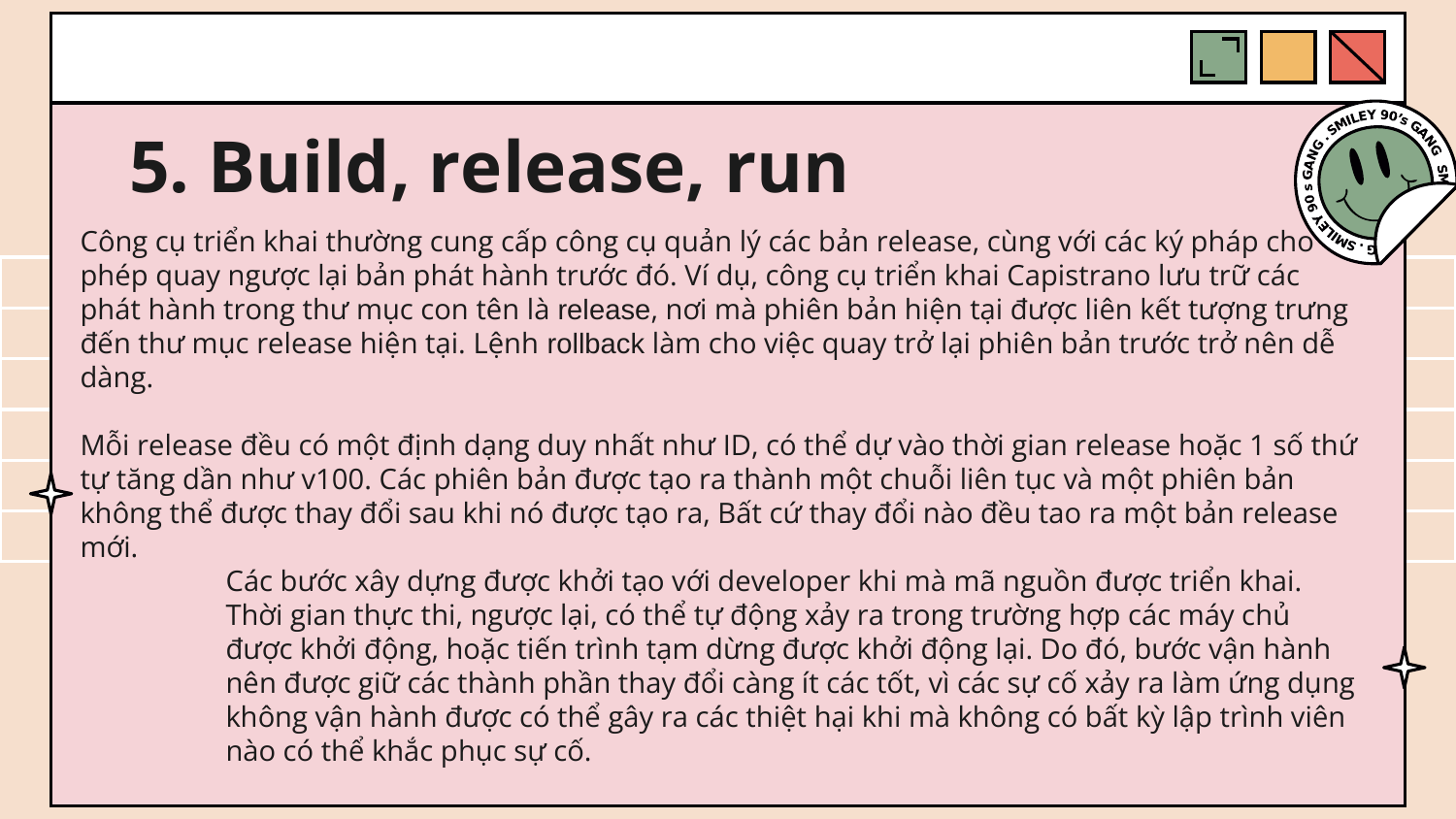

# 5. Build, release, run
Công cụ triển khai thường cung cấp công cụ quản lý các bản release, cùng với các ký pháp cho phép quay ngược lại bản phát hành trước đó. Ví dụ, công cụ triển khai Capistrano lưu trữ các phát hành trong thư mục con tên là release, nơi mà phiên bản hiện tại được liên kết tượng trưng đến thư mục release hiện tại. Lệnh rollback làm cho việc quay trở lại phiên bản trước trở nên dễ dàng.

Mỗi release đều có một định dạng duy nhất như ID, có thể dự vào thời gian release hoặc 1 số thứ tự tăng dần như v100. Các phiên bản được tạo ra thành một chuỗi liên tục và một phiên bản không thể được thay đổi sau khi nó được tạo ra, Bất cứ thay đổi nào đều tao ra một bản release mới.
Các bước xây dựng được khởi tạo với developer khi mà mã nguồn được triển khai. Thời gian thực thi, ngược lại, có thể tự động xảy ra trong trường hợp các máy chủ được khởi động, hoặc tiến trình tạm dừng được khởi động lại. Do đó, bước vận hành nên được giữ các thành phần thay đổi càng ít các tốt, vì các sự cố xảy ra làm ứng dụng không vận hành được có thể gây ra các thiệt hại khi mà không có bất kỳ lập trình viên nào có thể khắc phục sự cố.